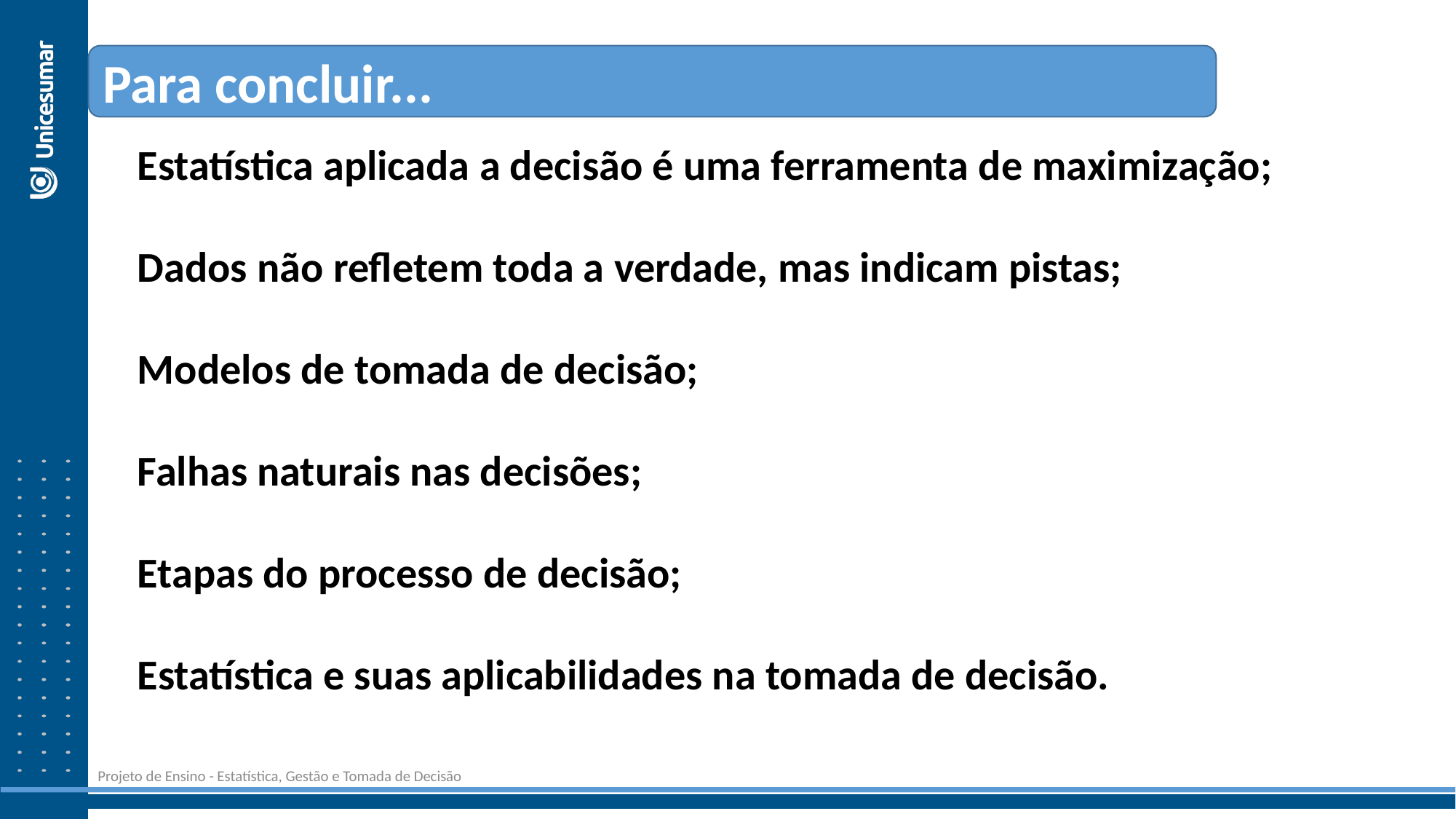

Para concluir...
Estatística aplicada a decisão é uma ferramenta de maximização;

Dados não refletem toda a verdade, mas indicam pistas;

Modelos de tomada de decisão;

Falhas naturais nas decisões;

Etapas do processo de decisão;

Estatística e suas aplicabilidades na tomada de decisão.
Projeto de Ensino - Estatística, Gestão e Tomada de Decisão